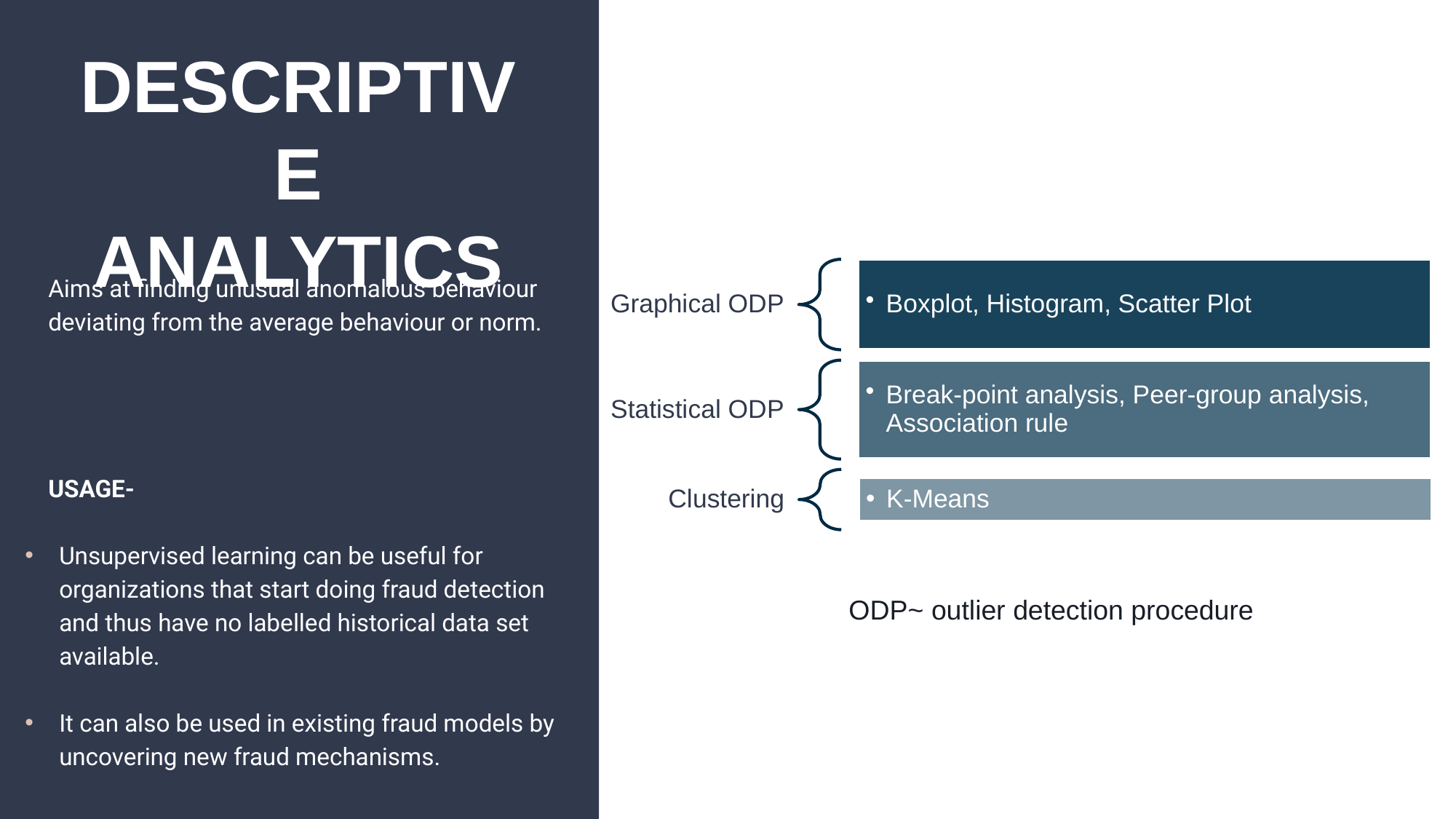

# DESCRIPTIVE ANALYTICS
Graphical ODP
Boxplot, Histogram, Scatter Plot
Statistical ODP
Break-point analysis, Peer-group analysis, Association rule
Clustering
K-Means

Aims at finding unusual anomalous behaviour deviating from the average behaviour or norm.

USAGE-

Unsupervised learning can be useful for organizations that start doing fraud detection and thus have no labelled historical data set available.

It can also be used in existing fraud models by uncovering new fraud mechanisms.

ODP~ outlier detection procedure